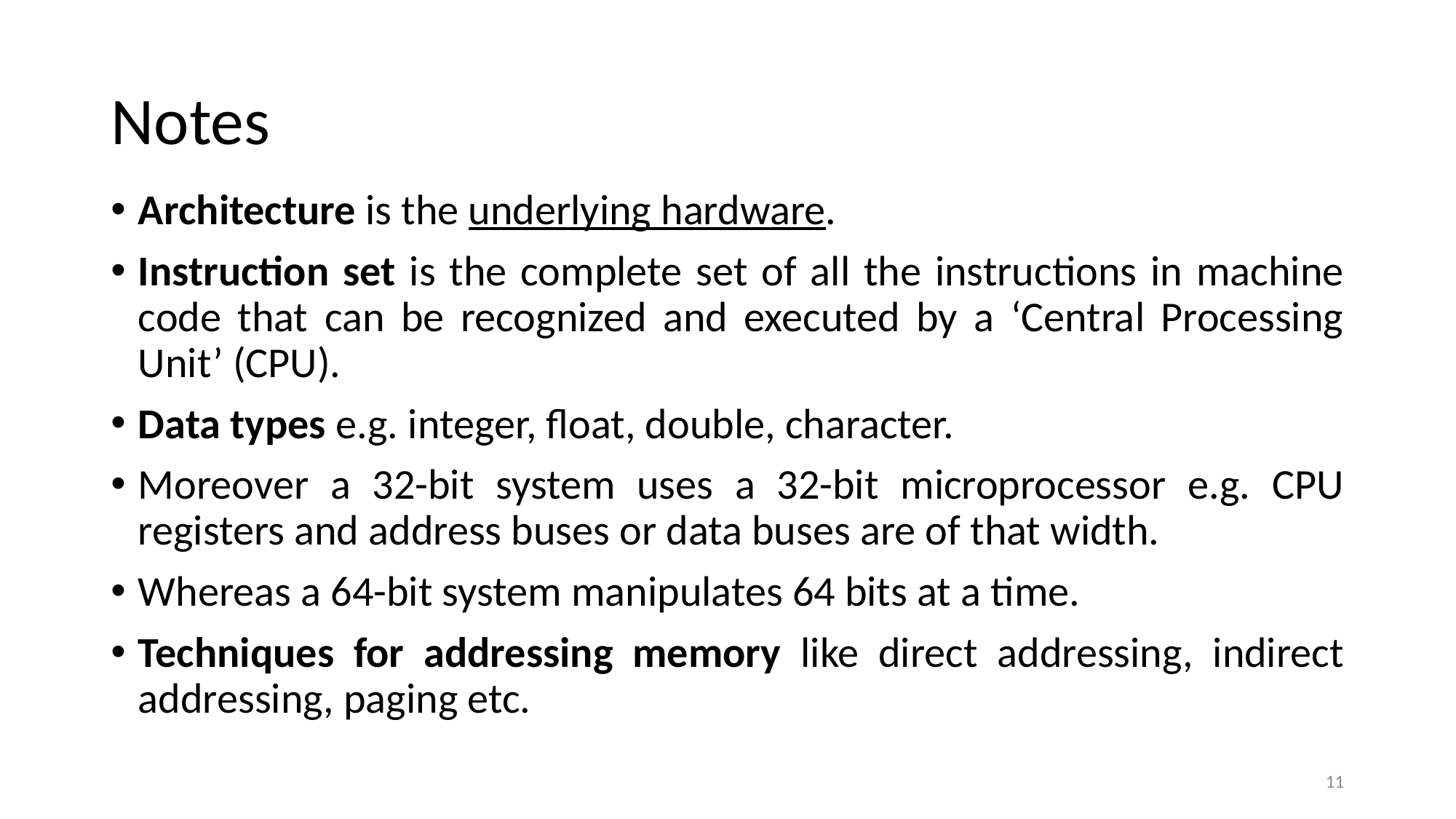

# Notes
Architecture is the underlying hardware.
Instruction set is the complete set of all the instructions in machine code that can be recognized and executed by a ‘Central Processing Unit’ (CPU).
Data types e.g. integer, float, double, character.
Moreover a 32-bit system uses a 32-bit microprocessor e.g. CPU registers and address buses or data buses are of that width.
Whereas a 64-bit system manipulates 64 bits at a time.
Techniques for addressing memory like direct addressing, indirect addressing, paging etc.

11